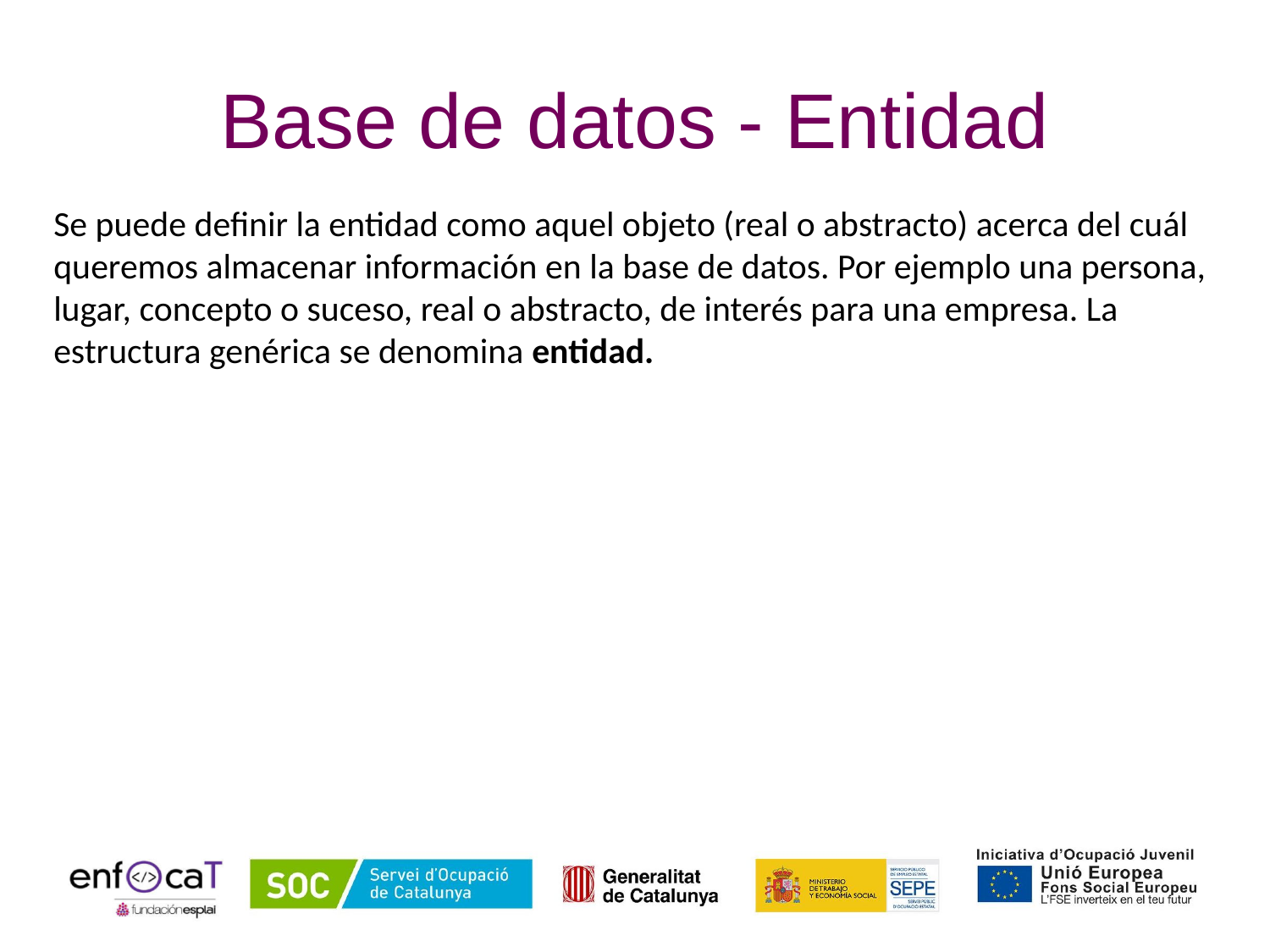

# Base de datos - Entidad
Se puede definir la entidad como aquel objeto (real o abstracto) acerca del cuál queremos almacenar información en la base de datos. Por ejemplo una persona, lugar, concepto o suceso, real o abstracto, de interés para una empresa. La estructura genérica se denomina entidad.